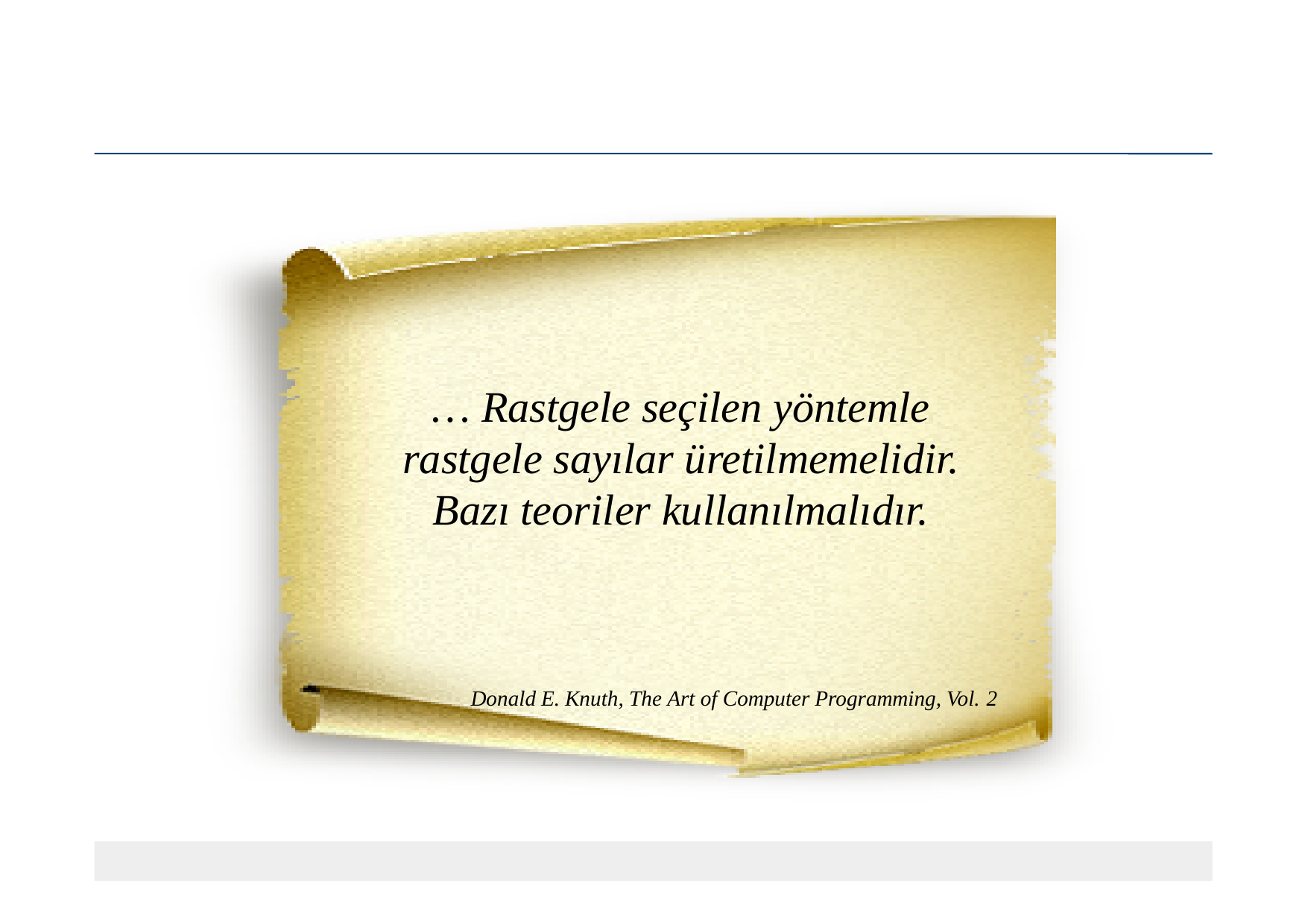

… Rastgele seçilen yöntemle rastgele sayılar üretilmemelidir. Bazı teoriler kullanılmalıdır.
Donald E. Knuth, The Art of Computer Programming, Vol. 2